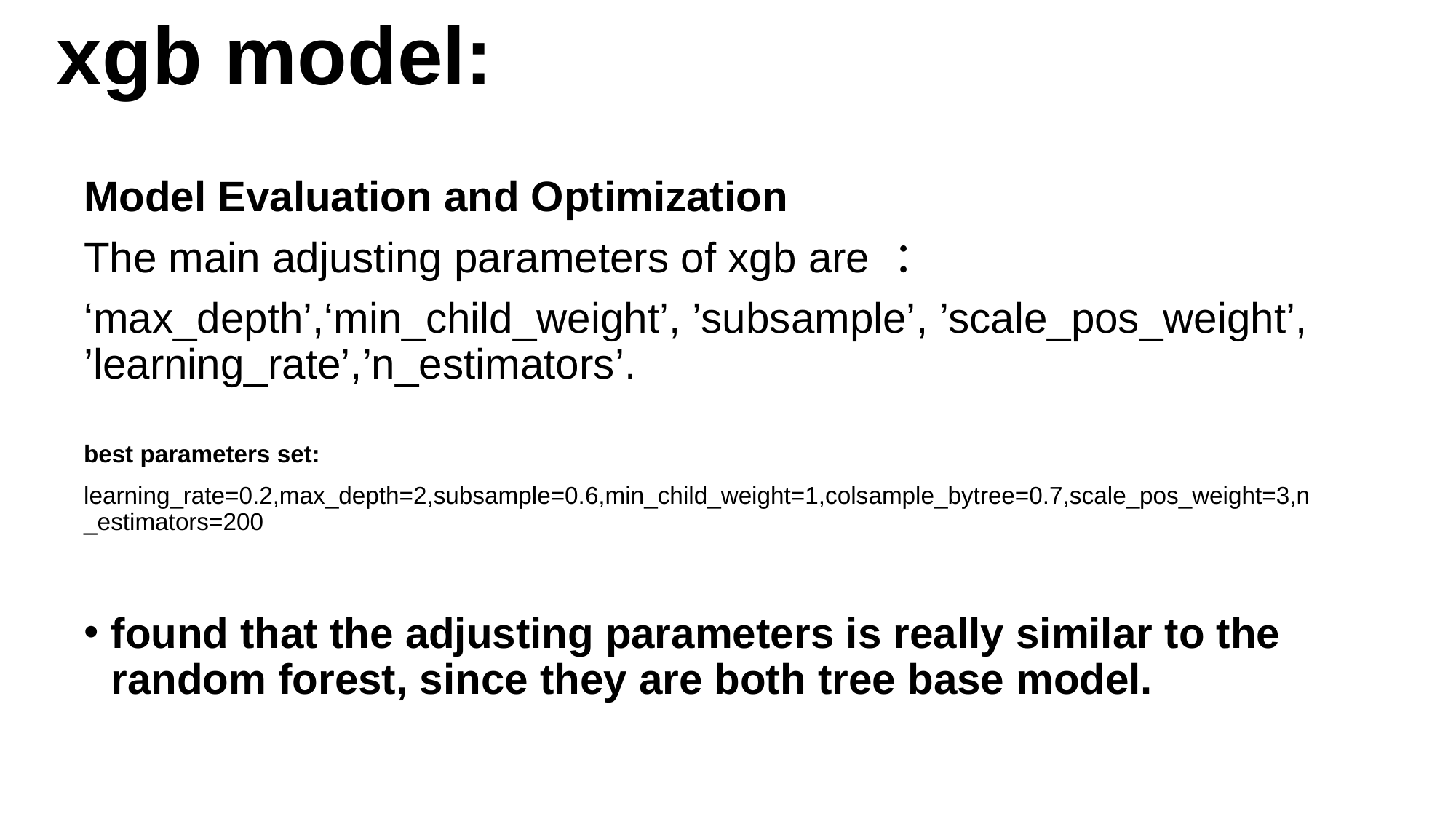

xgb model:
Model Evaluation and Optimization
The main adjusting parameters of xgb are ：
‘max_depth’,‘min_child_weight’, ’subsample’, ’scale_pos_weight’, ’learning_rate’,’n_estimators’.

best parameters set:
learning_rate=0.2,max_depth=2,subsample=0.6,min_child_weight=1,colsample_bytree=0.7,scale_pos_weight=3,n_estimators=200

found that the adjusting parameters is really similar to the random forest, since they are both tree base model.